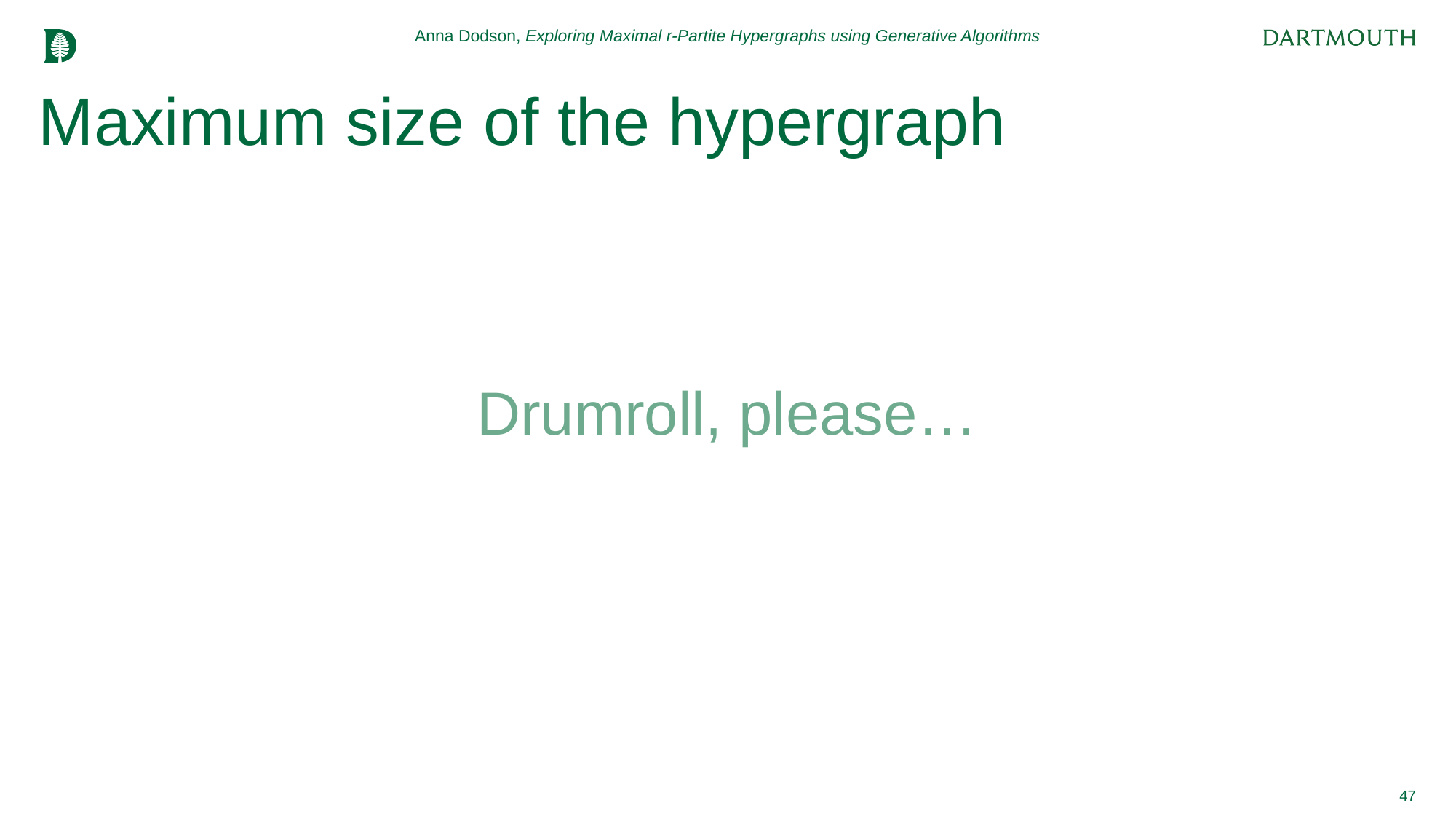

Anna Dodson, Exploring Maximal r-Partite Hypergraphs using Generative Algorithms
# Maximum size of the hypergraph

Drumroll, please…

47